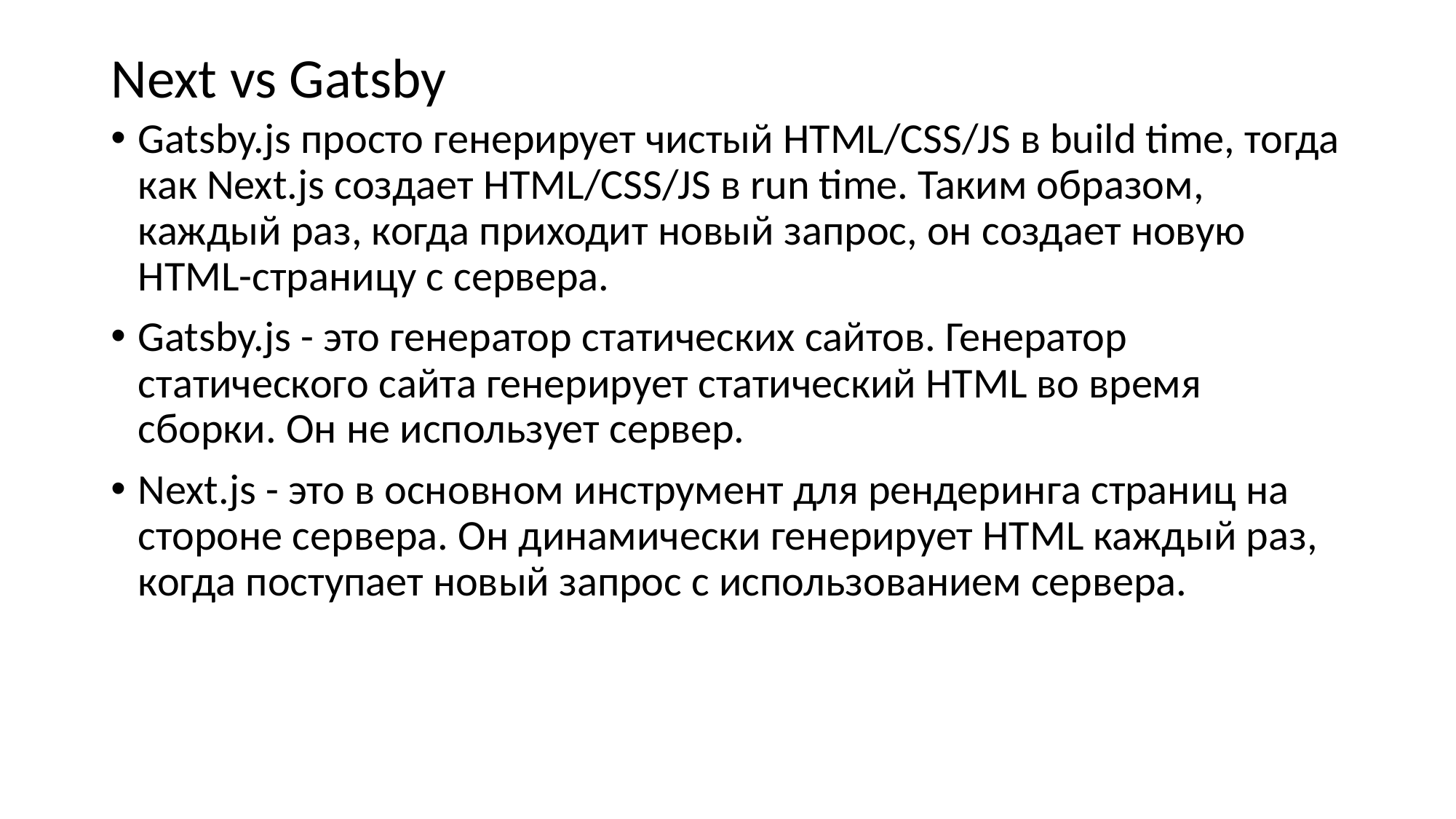

# Next vs Gatsby
Gatsby.js просто генерирует чистый HTML/CSS/JS в build time, тогда как Next.js создает HTML/CSS/JS в run time. Таким образом, каждый раз, когда приходит новый запрос, он создает новую HTML-страницу с сервера.
Gatsby.js - это генератор статических сайтов. Генератор статического сайта генерирует статический HTML во время сборки. Он не использует сервер.
Next.js - это в основном инструмент для рендеринга страниц на стороне сервера. Он динамически генерирует HTML каждый раз, когда поступает новый запрос с использованием сервера.